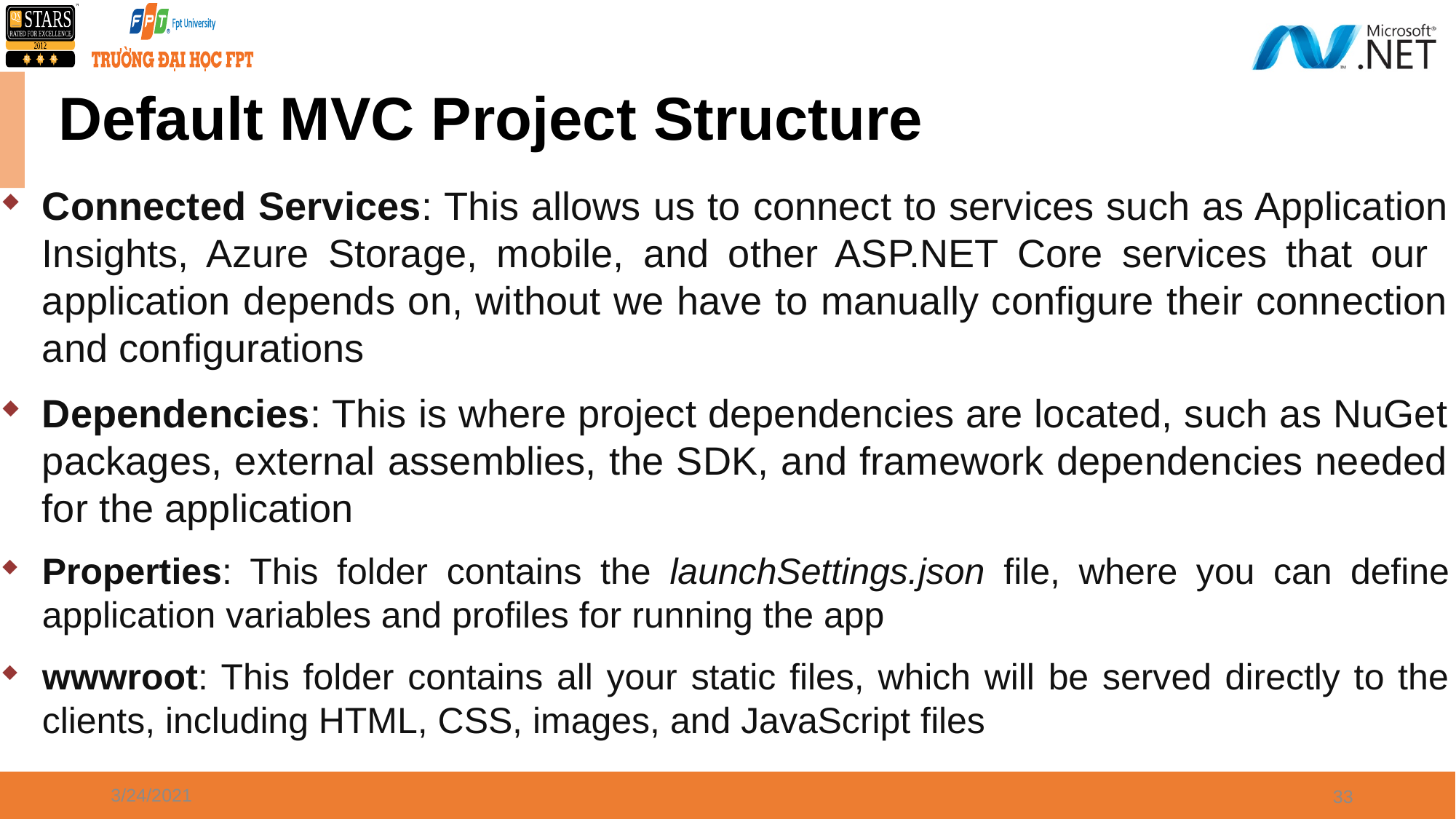

# Default MVC Project Structure
Connected Services: This allows us to connect to services such as Application Insights, Azure Storage, mobile, and other ASP.NET Core services that our  application depends on, without we have to manually configure their connection and configurations
Dependencies: This is where project dependencies are located, such as NuGet packages, external assemblies, the SDK, and framework dependencies needed for the application
Properties: This folder contains the launchSettings.json file, where you can define application variables and profiles for running the app
wwwroot: This folder contains all your static files, which will be served directly to the clients, including HTML, CSS, images, and JavaScript files
3/24/2021
33